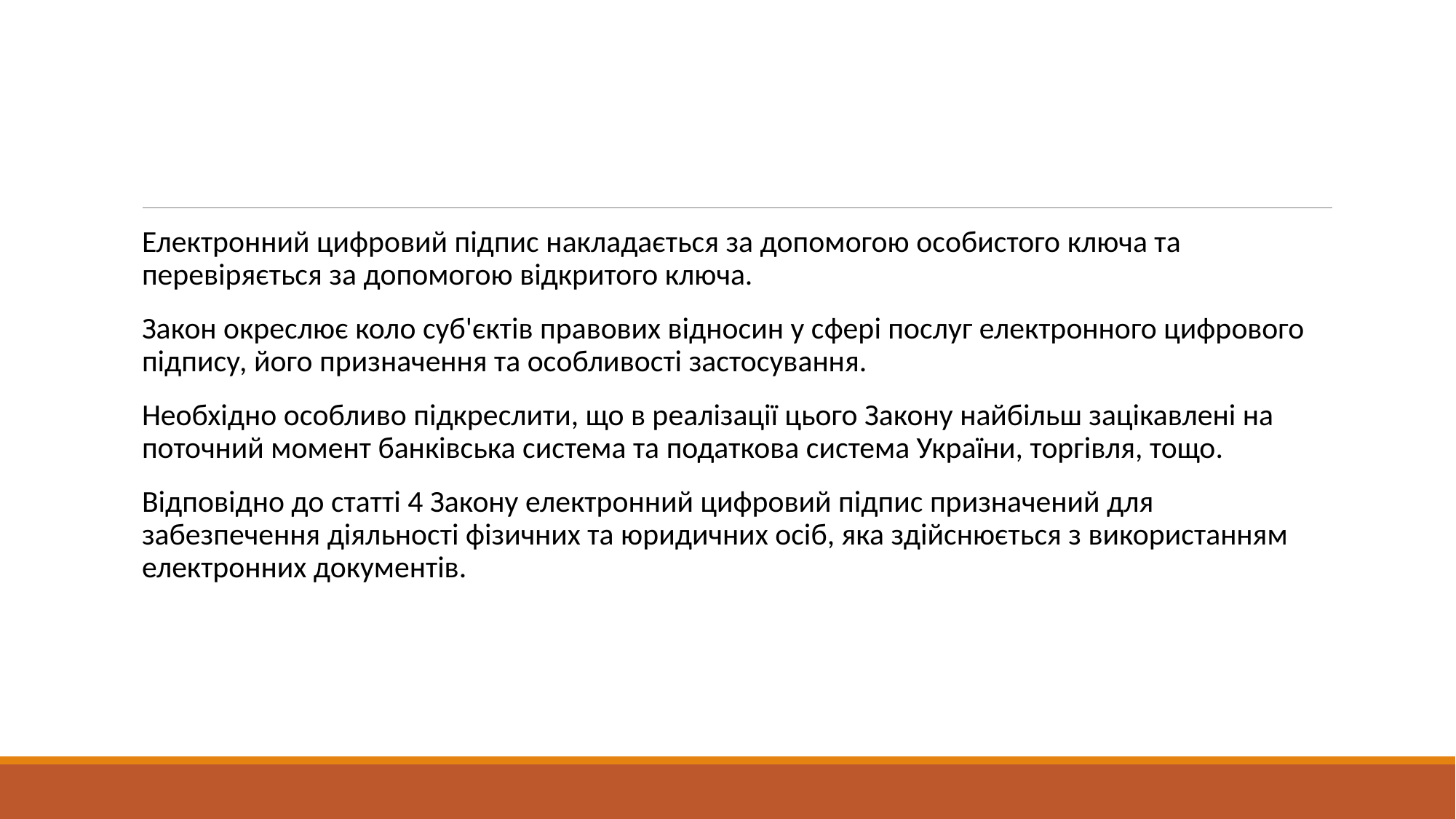

#
Електронний цифровий підпис накладається за допомогою особистого ключа та перевіряється за допомогою відкритого ключа.
Закон окреслює коло суб'єктів правових відносин у сфері послуг електронного цифрового підпису, його призначення та особливості застосування.
Необхідно особливо підкреслити, що в реалізації цього Закону найбільш зацікавлені на поточний момент банківська система та податкова система України, торгівля, тощо.
Відповідно до статті 4 Закону електронний цифровий підпис призначений для забезпечення діяльності фізичних та юридичних осіб, яка здійснюється з використанням електронних документів.